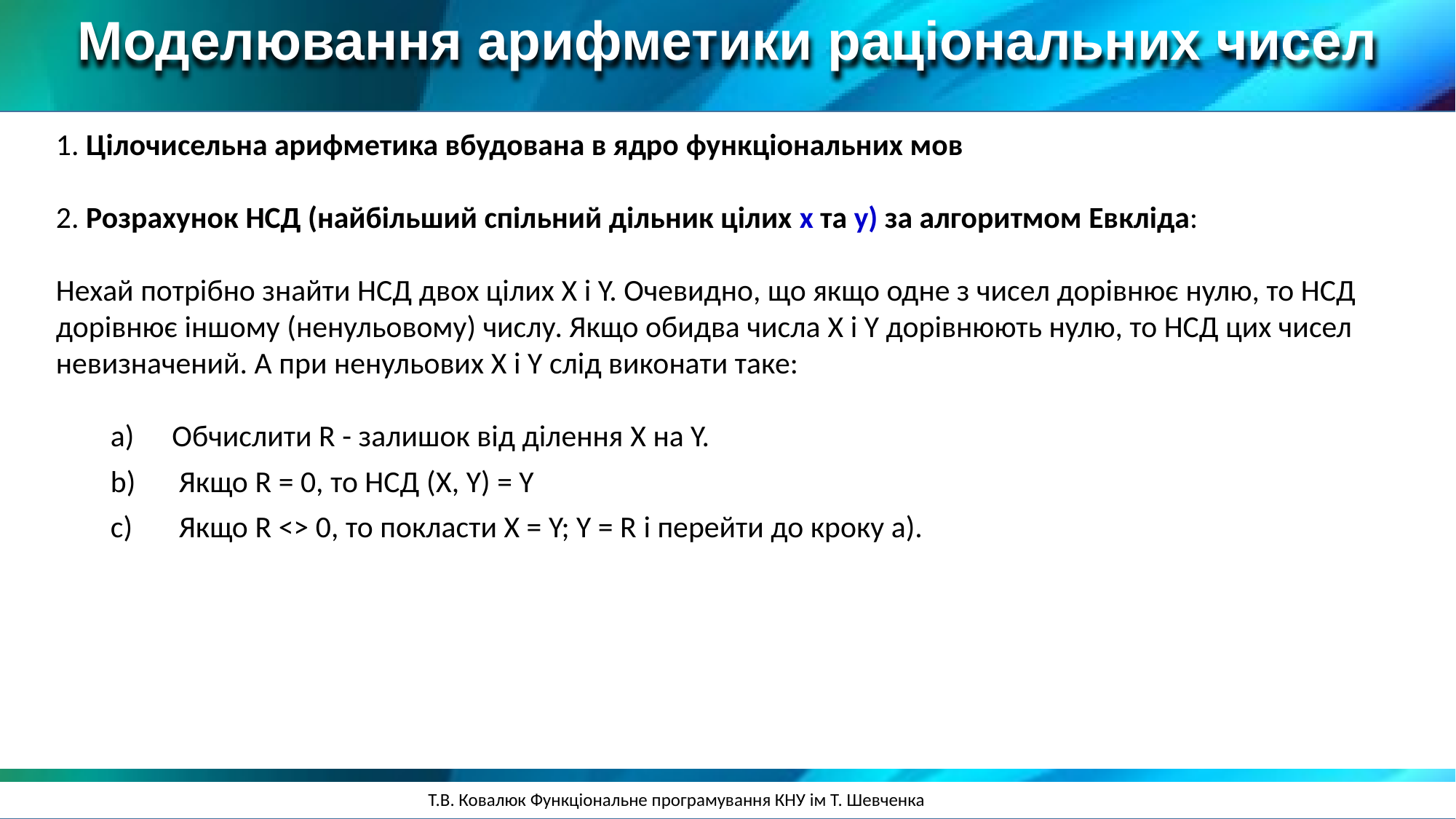

Моделювання арифметики раціональних чисел
1. Цілочисельна арифметика вбудована в ядро ​​функціональних мов

2. Розрахунок НСД (найбільший спільний дільник цілих x та y) за алгоритмом Евкліда:

Нехай потрібно знайти НСД двох цілих X і Y. Очевидно, що якщо одне з чисел дорівнює нулю, то НСД дорівнює іншому (ненульовому) числу. Якщо обидва числа X і Y дорівнюють нулю, то НСД цих чисел невизначений. А при ненульових X і Y слід виконати таке:

 Обчислити R - залишок від ділення X на Y.
  Якщо R = 0, то НСД (X, Y) = Y
  Якщо R <> 0, то покласти X = Y; Y = R і перейти до кроку а).